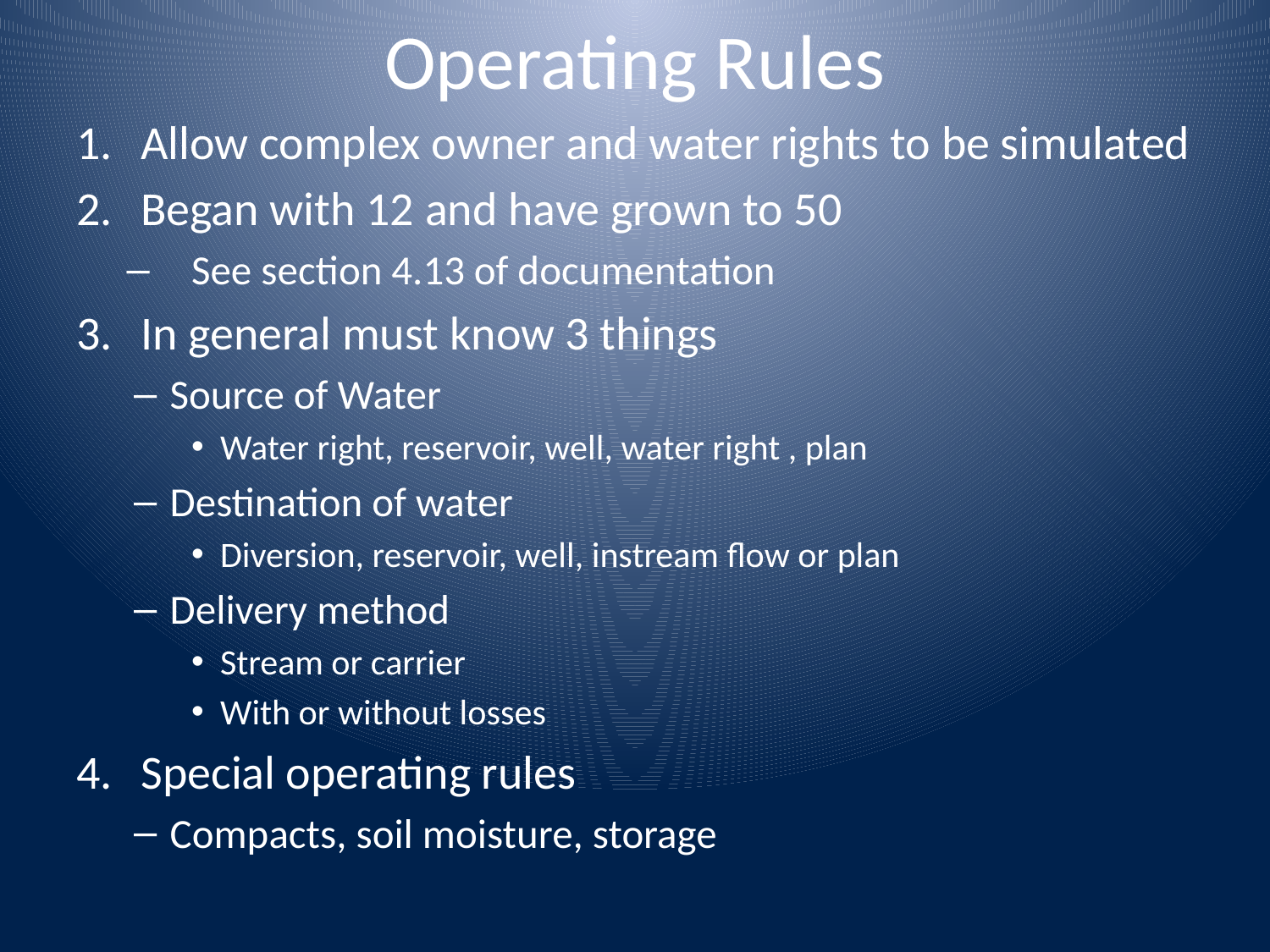

# Operating Rules
Allow complex owner and water rights to be simulated
Began with 12 and have grown to 50
See section 4.13 of documentation
In general must know 3 things
Source of Water
Water right, reservoir, well, water right , plan
Destination of water
Diversion, reservoir, well, instream flow or plan
Delivery method
Stream or carrier
With or without losses
Special operating rules
Compacts, soil moisture, storage